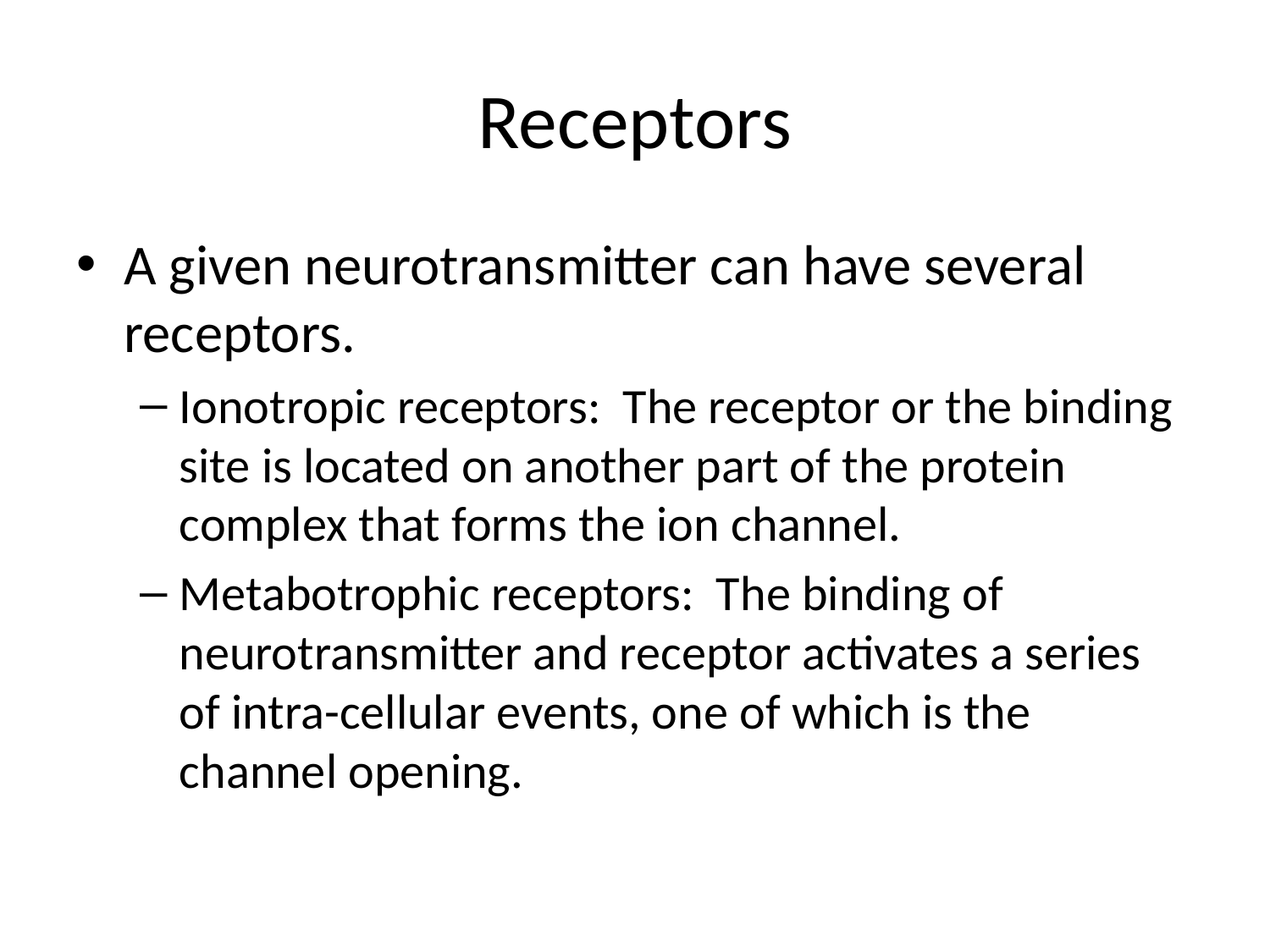

# Receptors
A given neurotransmitter can have several receptors.
Ionotropic receptors:  The receptor or the binding site is located on another part of the protein complex that forms the ion channel.
Metabotrophic receptors:  The binding of neurotransmitter and receptor activates a series of intra-cellular events, one of which is the channel opening.